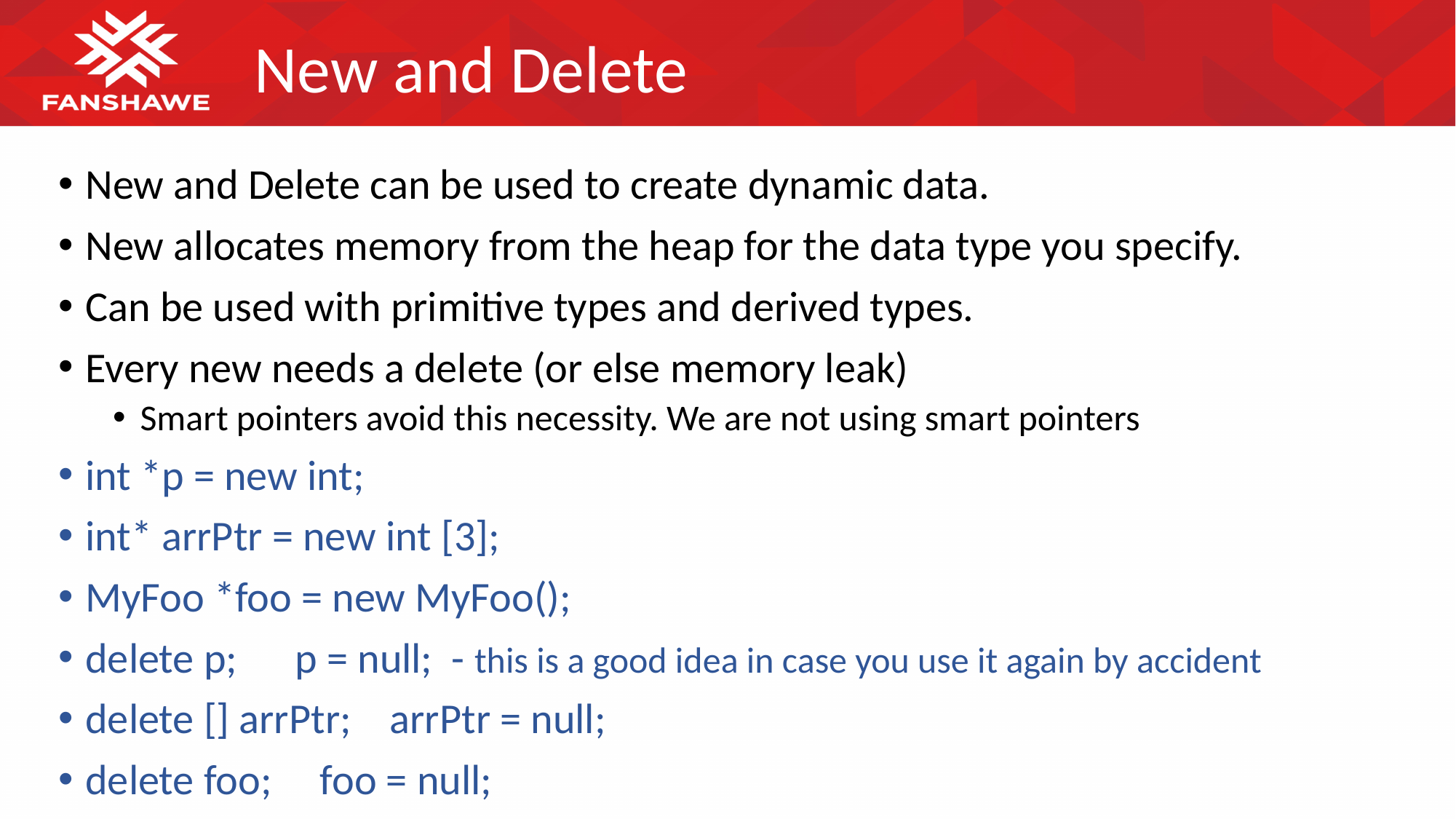

# New and Delete
New and Delete can be used to create dynamic data.
New allocates memory from the heap for the data type you specify.
Can be used with primitive types and derived types.
Every new needs a delete (or else memory leak)
Smart pointers avoid this necessity. We are not using smart pointers
int *p = new int;
int* arrPtr = new int [3];
MyFoo *foo = new MyFoo();
delete p;      p = null;  - this is a good idea in case you use it again by accident
delete [] arrPtr;    arrPtr = null;
delete foo;     foo = null;